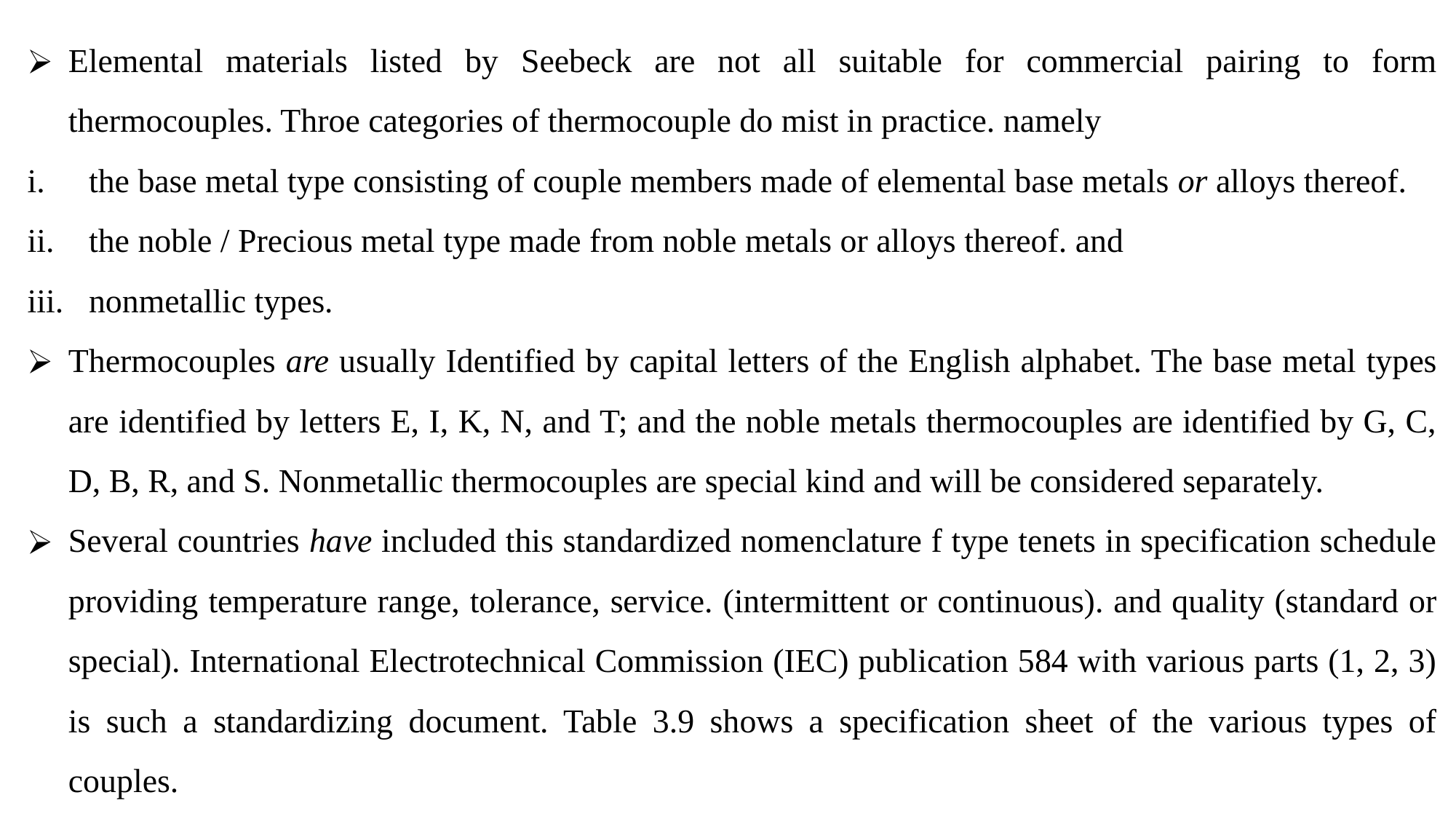

Elemental materials listed by Seebeck are not all suitable for commercial pairing to form thermocouples. Throe categories of thermocouple do mist in practice. namely
the base metal type consisting of couple members made of elemental base metals or alloys thereof.
the noble / Precious metal type made from noble metals or alloys thereof. and
nonmetallic types.
Thermocouples are usually Identified by capital letters of the English alphabet. The base metal types are identified by letters E, I, K, N, and T; and the noble metals thermocouples are identified by G, C, D, B, R, and S. Nonmetallic thermocouples are special kind and will be considered separately.
Several countries have included this standardized nomenclature f type tenets in specification schedule providing temperature range, tolerance, service. (intermittent or continuous). and quality (standard or special). International Electrotechnical Commission (IEC) publication 584 with various parts (1, 2, 3) is such a standardizing document. Table 3.9 shows a specification sheet of the various types of couples.